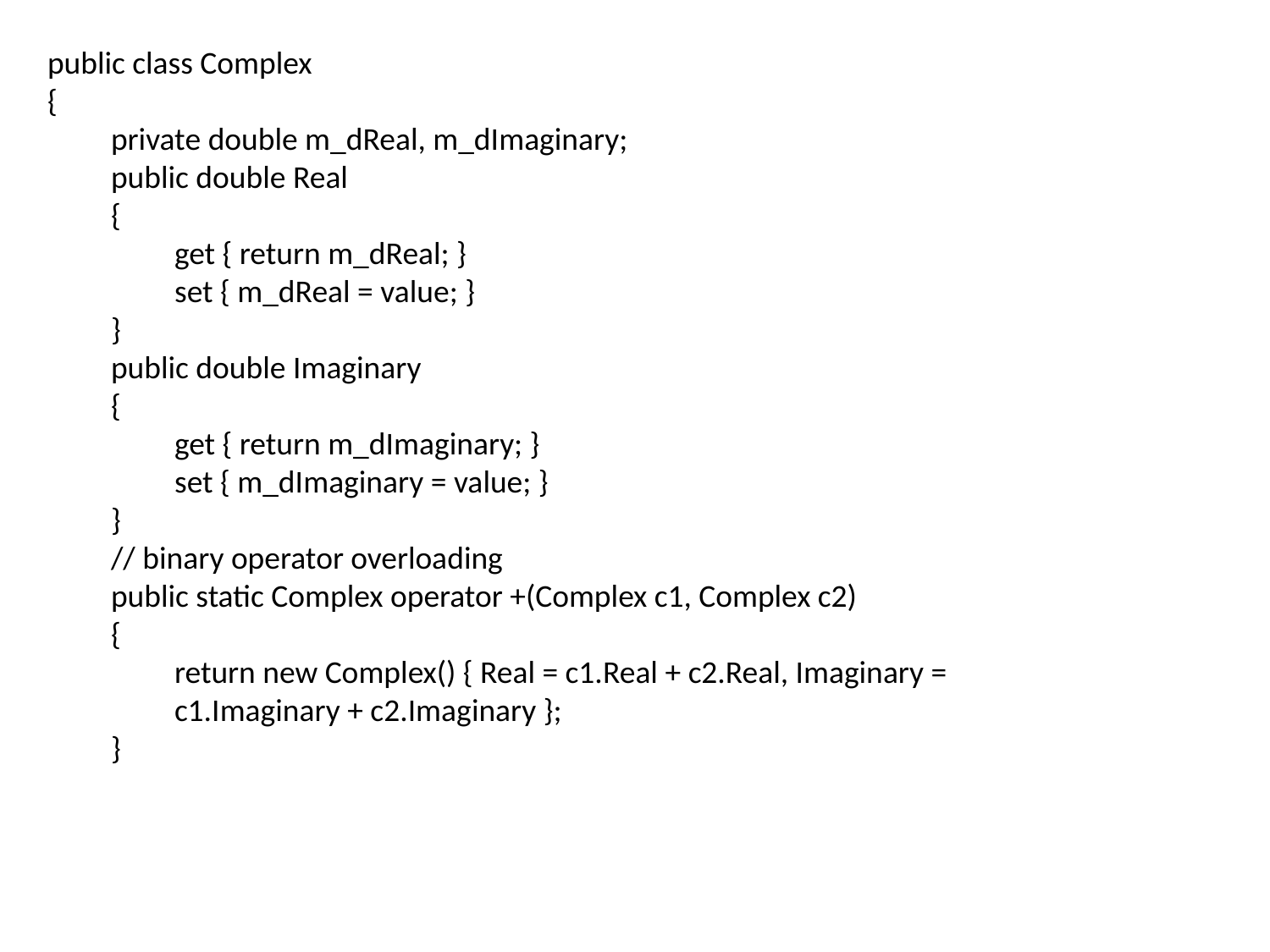

public class Complex
{
private double m_dReal, m_dImaginary;
public double Real
{
get { return m_dReal; }
set { m_dReal = value; }
}
public double Imaginary
{
get { return m_dImaginary; }
set { m_dImaginary = value; }
}
// binary operator overloading
public static Complex operator +(Complex c1, Complex c2)
{
return new Complex() { Real = c1.Real + c2.Real, Imaginary =
c1.Imaginary + c2.Imaginary };
}